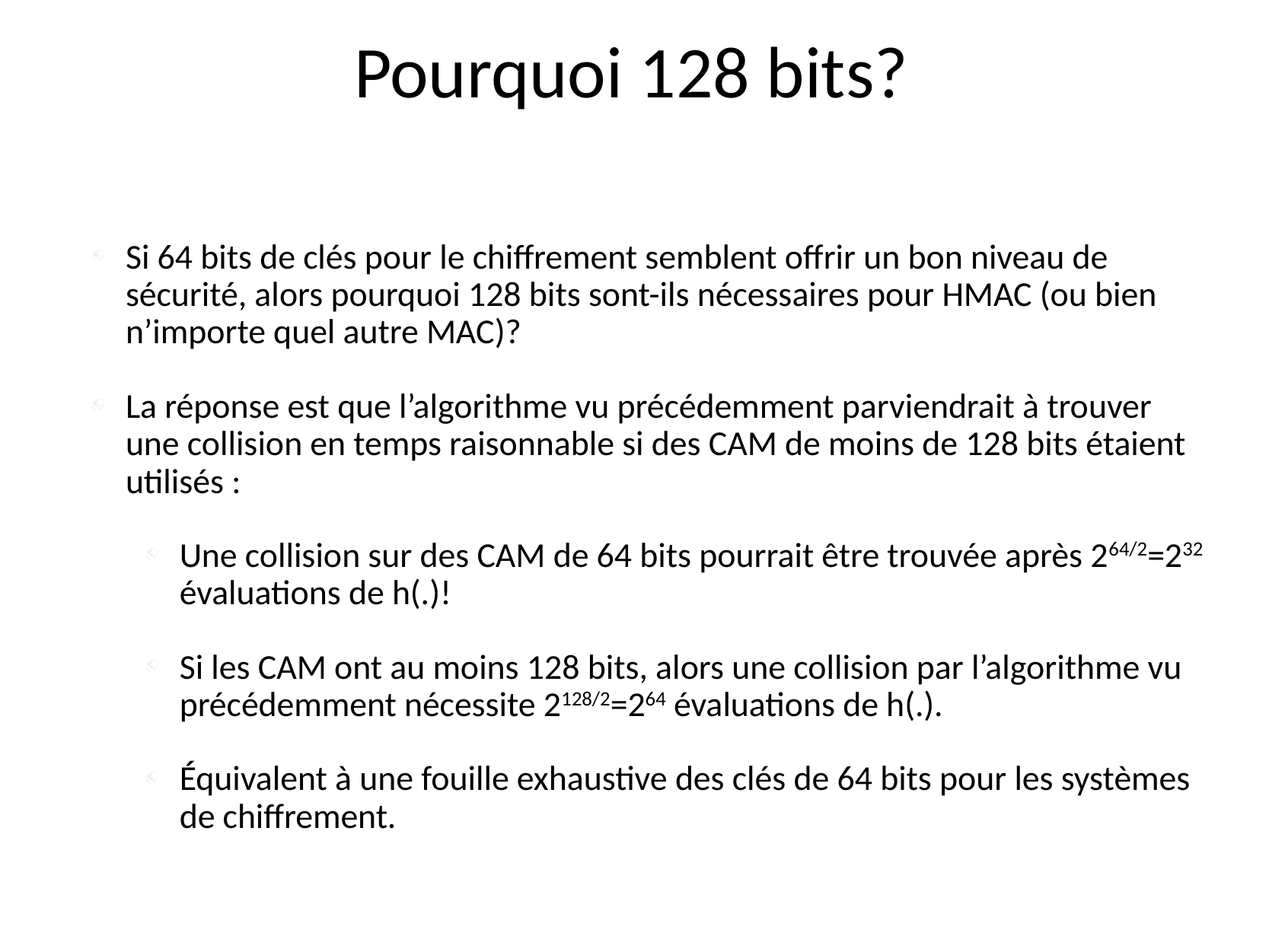

# Pourquoi 128 bits?
Si 64 bits de clés pour le chiffrement semblent offrir un bon niveau de sécurité, alors pourquoi 128 bits sont-ils nécessaires pour HMAC (ou bien n’importe quel autre MAC)?
La réponse est que l’algorithme vu précédemment parviendrait à trouver une collision en temps raisonnable si des CAM de moins de 128 bits étaient utilisés :
Une collision sur des CAM de 64 bits pourrait être trouvée après 264/2=232 évaluations de h(.)!
Si les CAM ont au moins 128 bits, alors une collision par l’algorithme vu précédemment nécessite 2128/2=264 évaluations de h(.).
Équivalent à une fouille exhaustive des clés de 64 bits pour les systèmes de chiffrement.